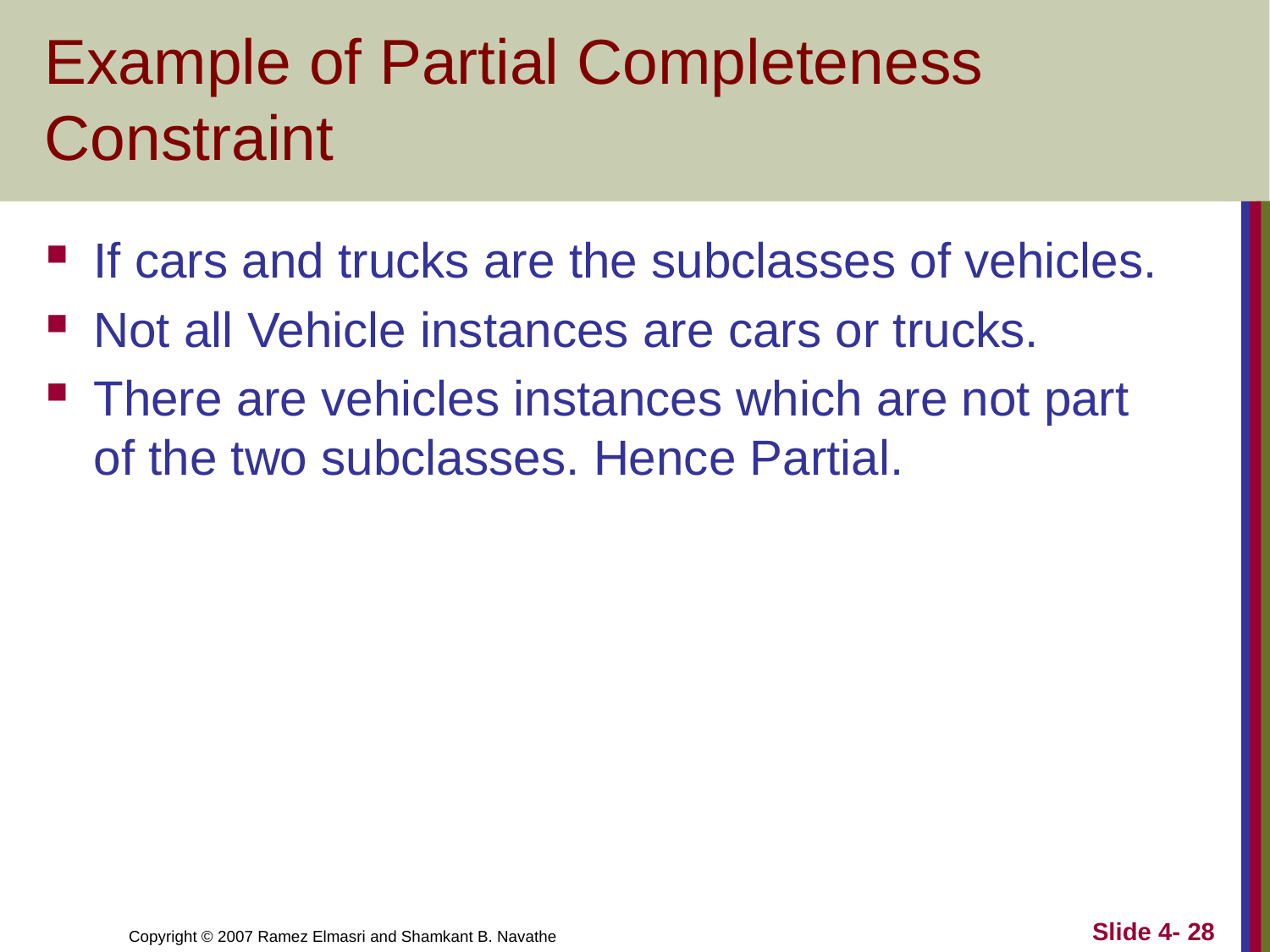

# Example of Partial Completeness Constraint
If cars and trucks are the subclasses of vehicles.
Not all Vehicle instances are cars or trucks.
There are vehicles instances which are not part of the two subclasses. Hence Partial.
Slide 4- 28